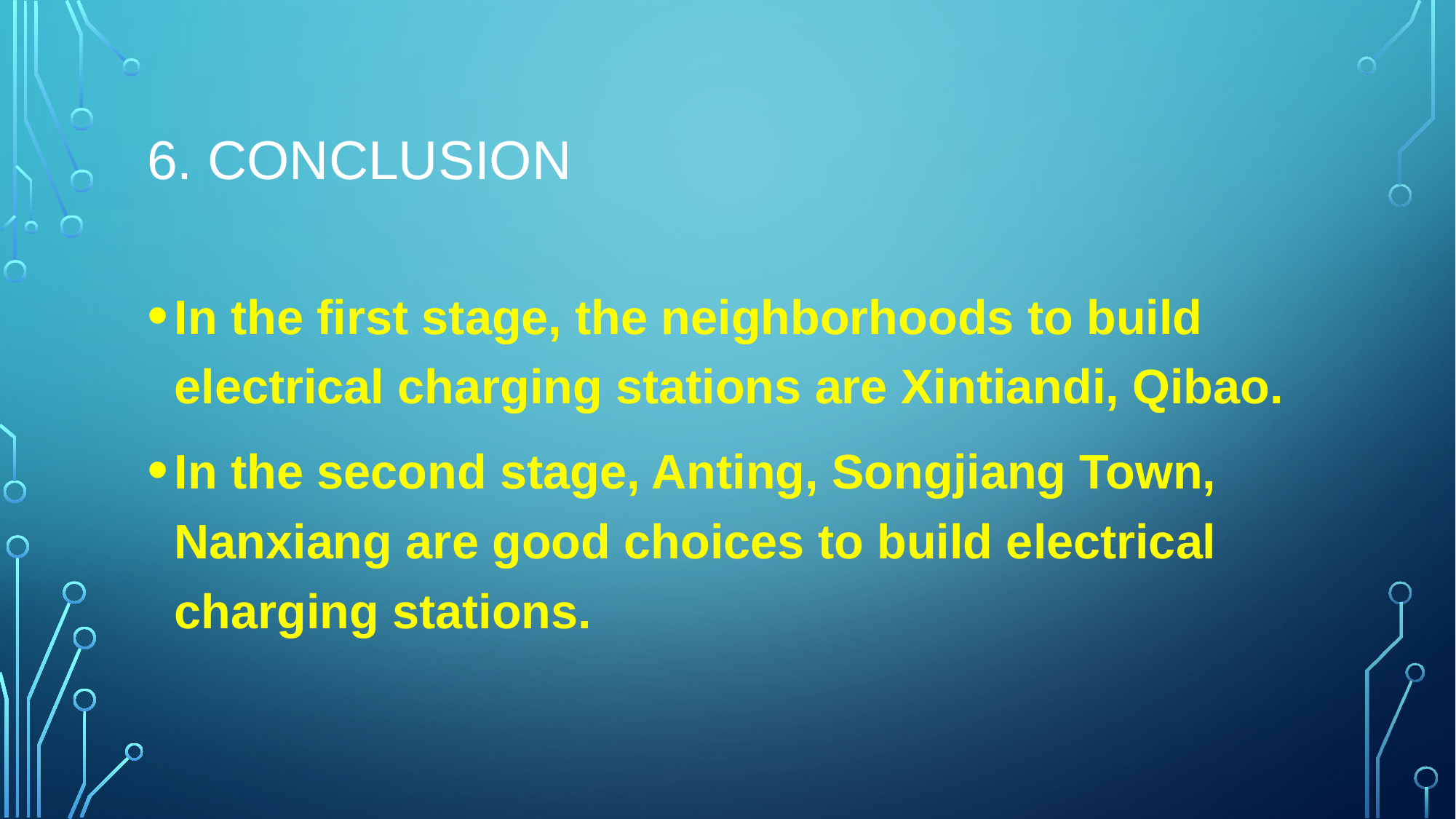

# 6. Conclusion
In the first stage, the neighborhoods to build electrical charging stations are Xintiandi, Qibao.
In the second stage, Anting, Songjiang Town, Nanxiang are good choices to build electrical charging stations.